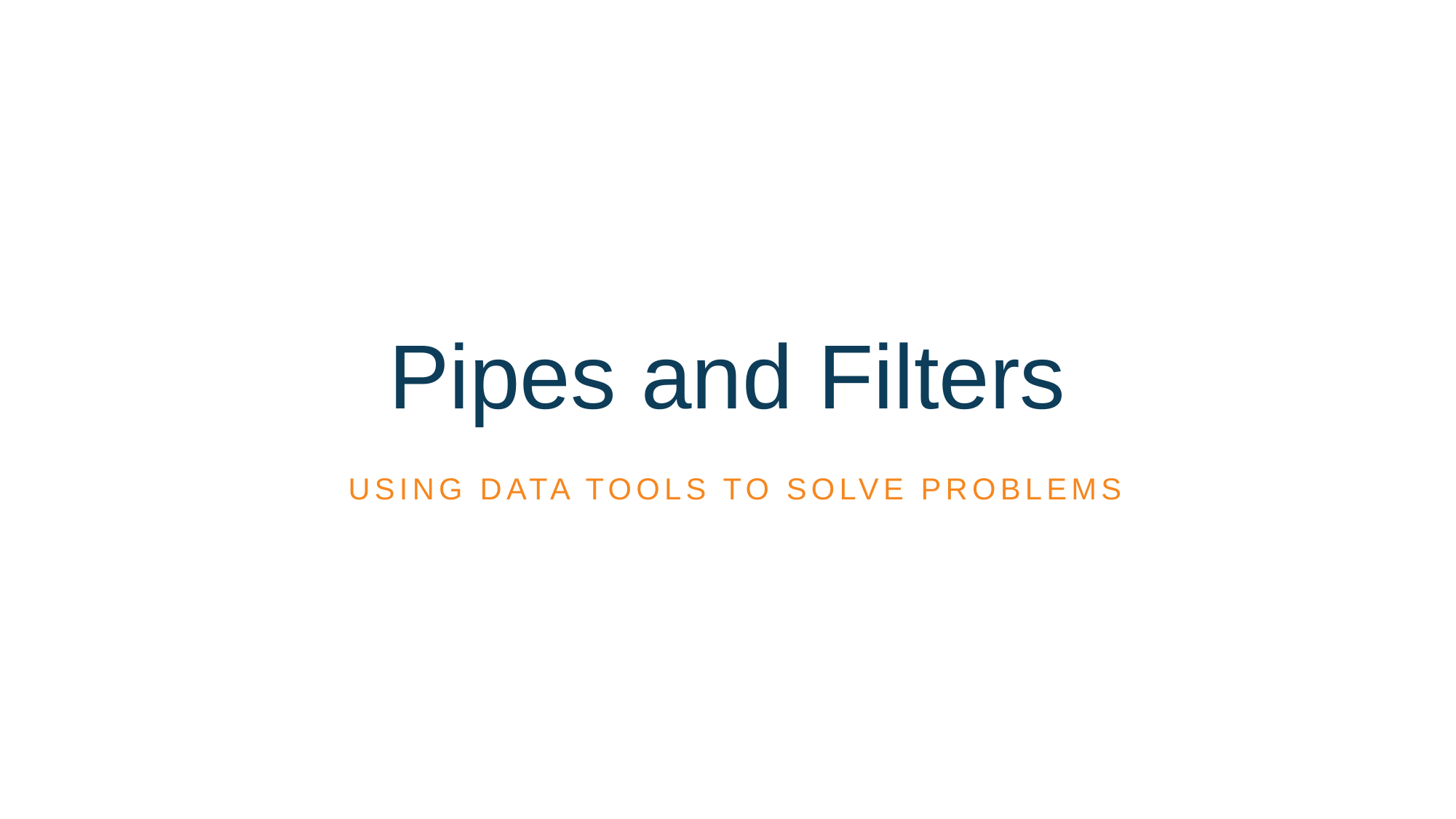

# Pipes and Filters
using data tools to solve problems